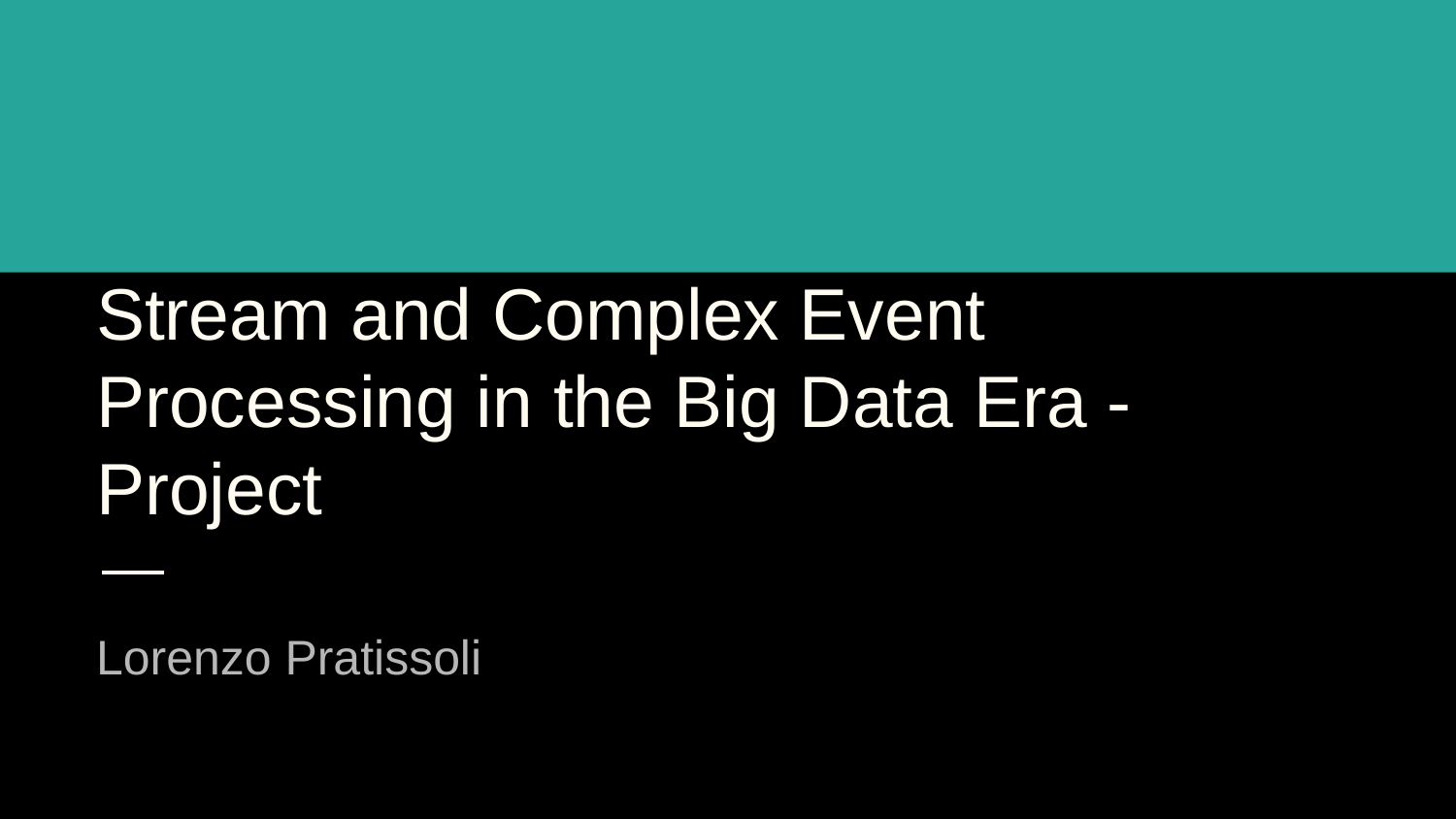

# Stream and Complex Event Processing in the Big Data Era - Project
Lorenzo Pratissoli